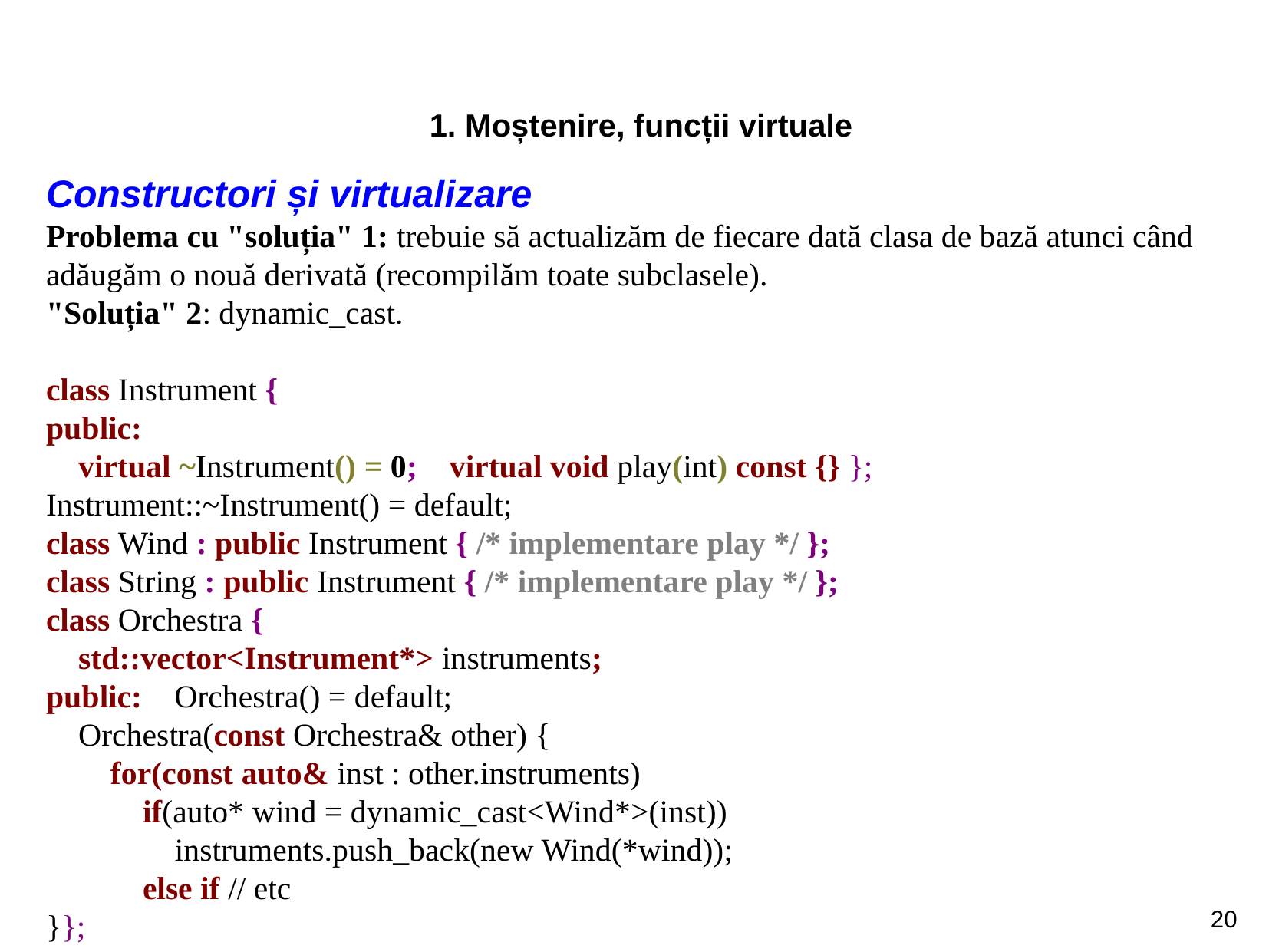

1. Moștenire, funcții virtuale
Constructori și virtualizare
Problema cu "soluția" 1: trebuie să actualizăm de fiecare dată clasa de bază atunci când adăugăm o nouă derivată (recompilăm toate subclasele).
"Soluția" 2: dynamic_cast.

class Instrument {
public:
    virtual ~Instrument() = 0;    virtual void play(int) const {} };
Instrument::~Instrument() = default;
class Wind : public Instrument { /* implementare play */ };
class String : public Instrument { /* implementare play */ };
class Orchestra {
    std::vector<Instrument*> instruments;
public:    Orchestra() = default;
    Orchestra(const Orchestra& other) {
        for(const auto& inst : other.instruments)
            if(auto* wind = dynamic_cast<Wind*>(inst))
                instruments.push_back(new Wind(*wind));
            else if // etc
}};

20